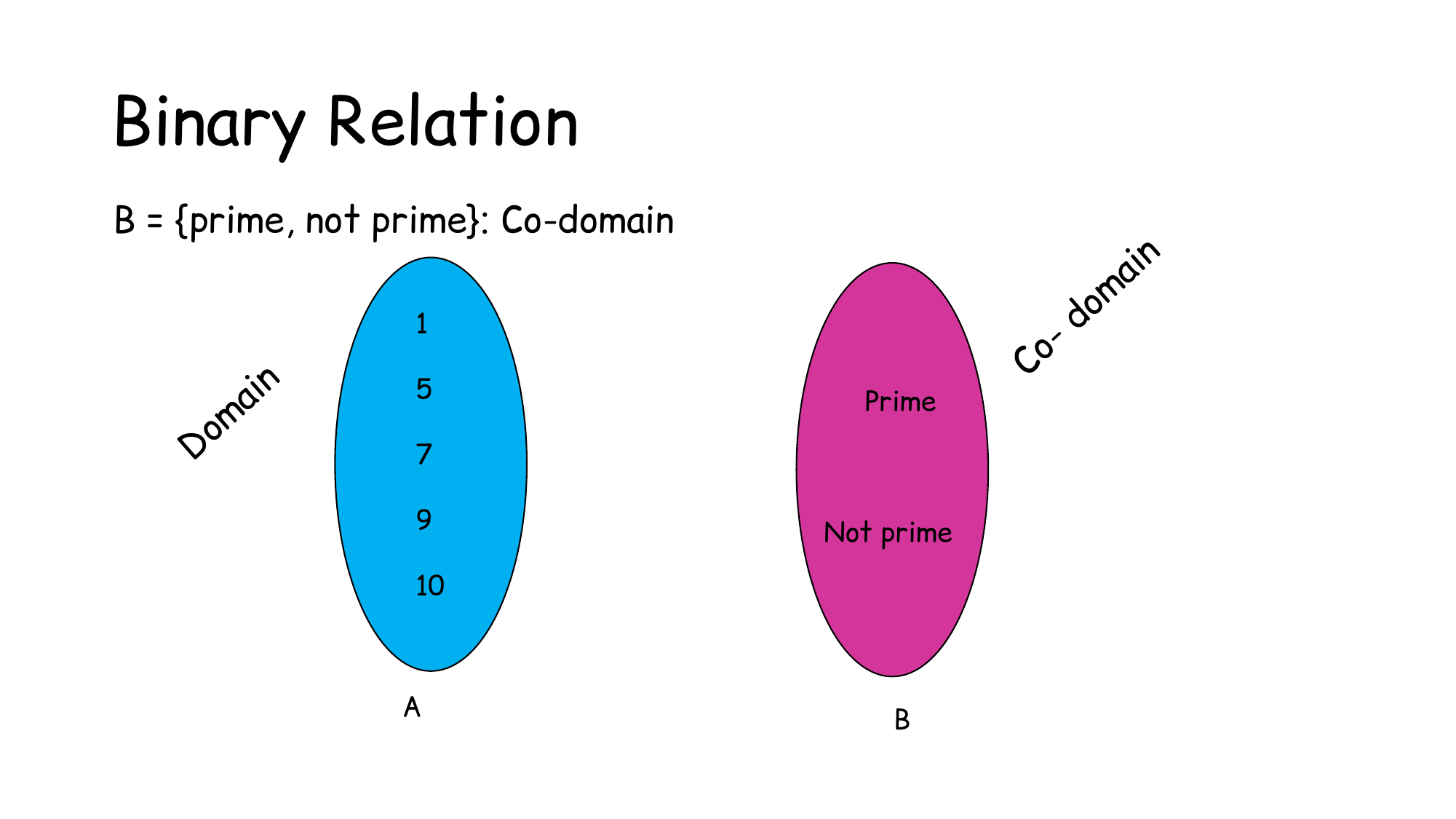

# Binary Relation
B = {prime, not prime}: Co-domain

Co- domain
1

5

7

9

10
Domain
Prime

Not prime
A
B